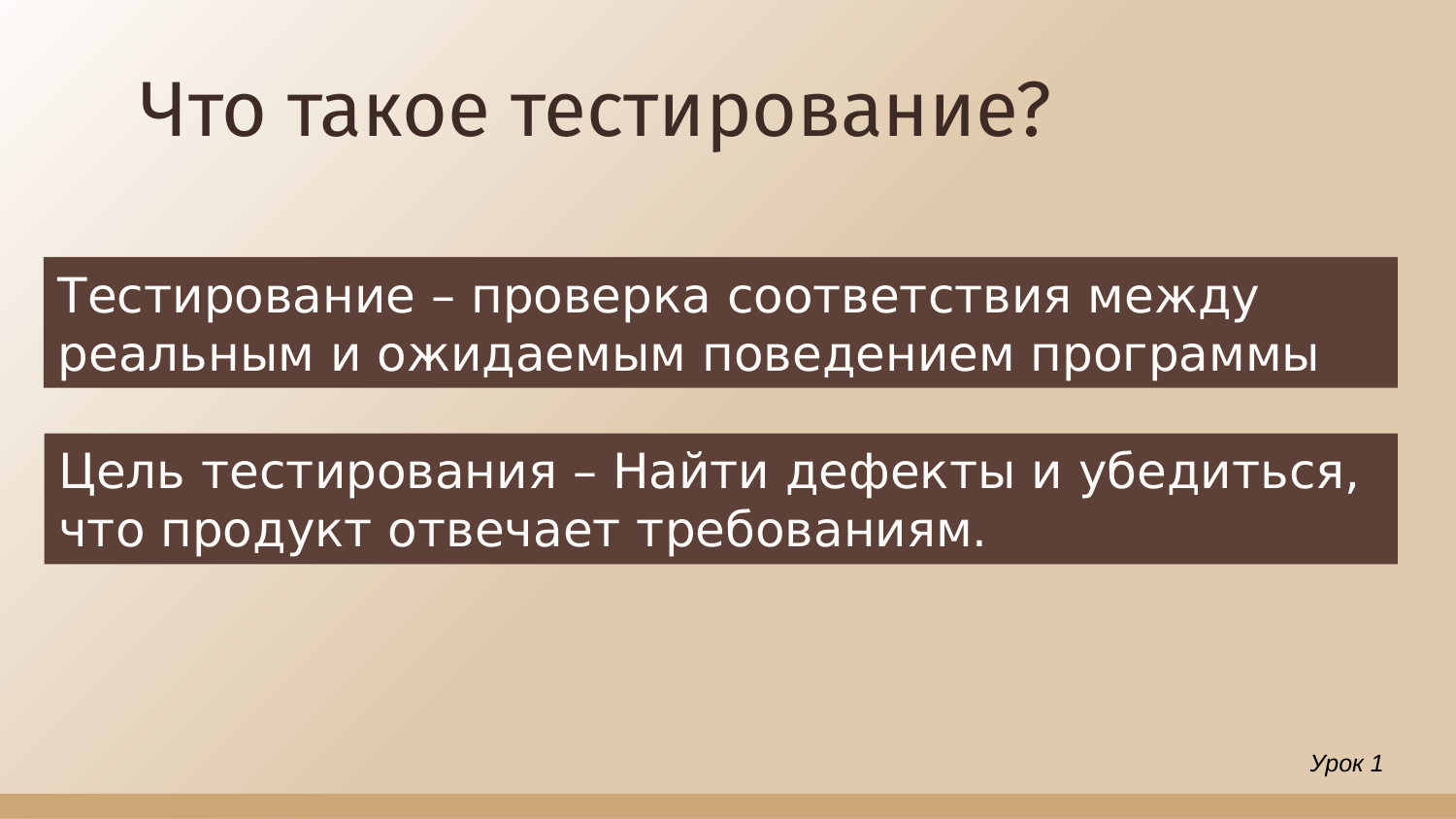

Что такое тестирование?
Тестирование – проверка соответствия между реальным и ожидаемым поведением программы
Цель тестирования – Найти дефекты и убедиться, что продукт отвечает требованиям.
Урок 1